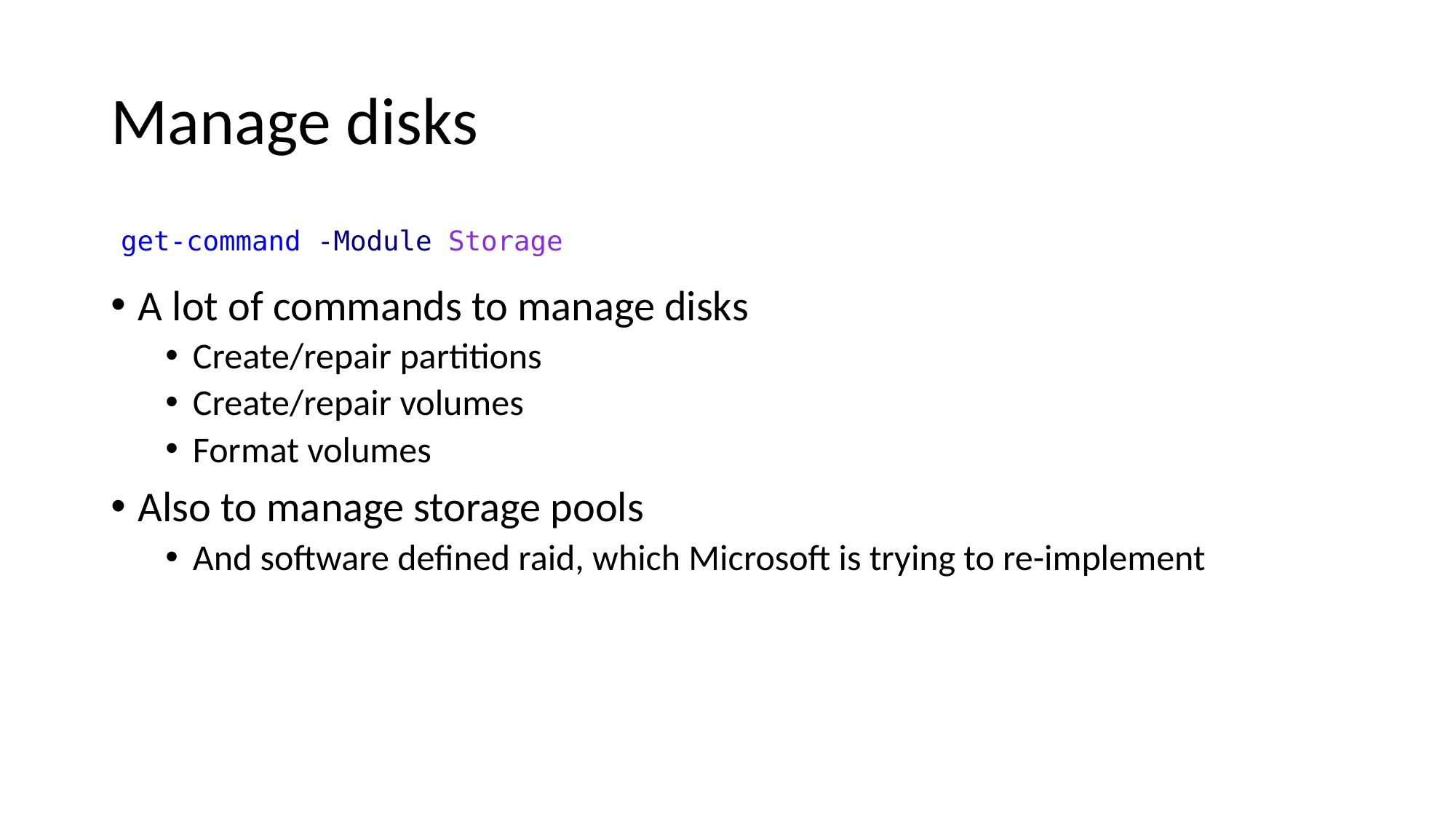

# Manage disks
 get-command -Module Storage
A lot of commands to manage disks
Create/repair partitions
Create/repair volumes
Format volumes
Also to manage storage pools
And software defined raid, which Microsoft is trying to re-implement